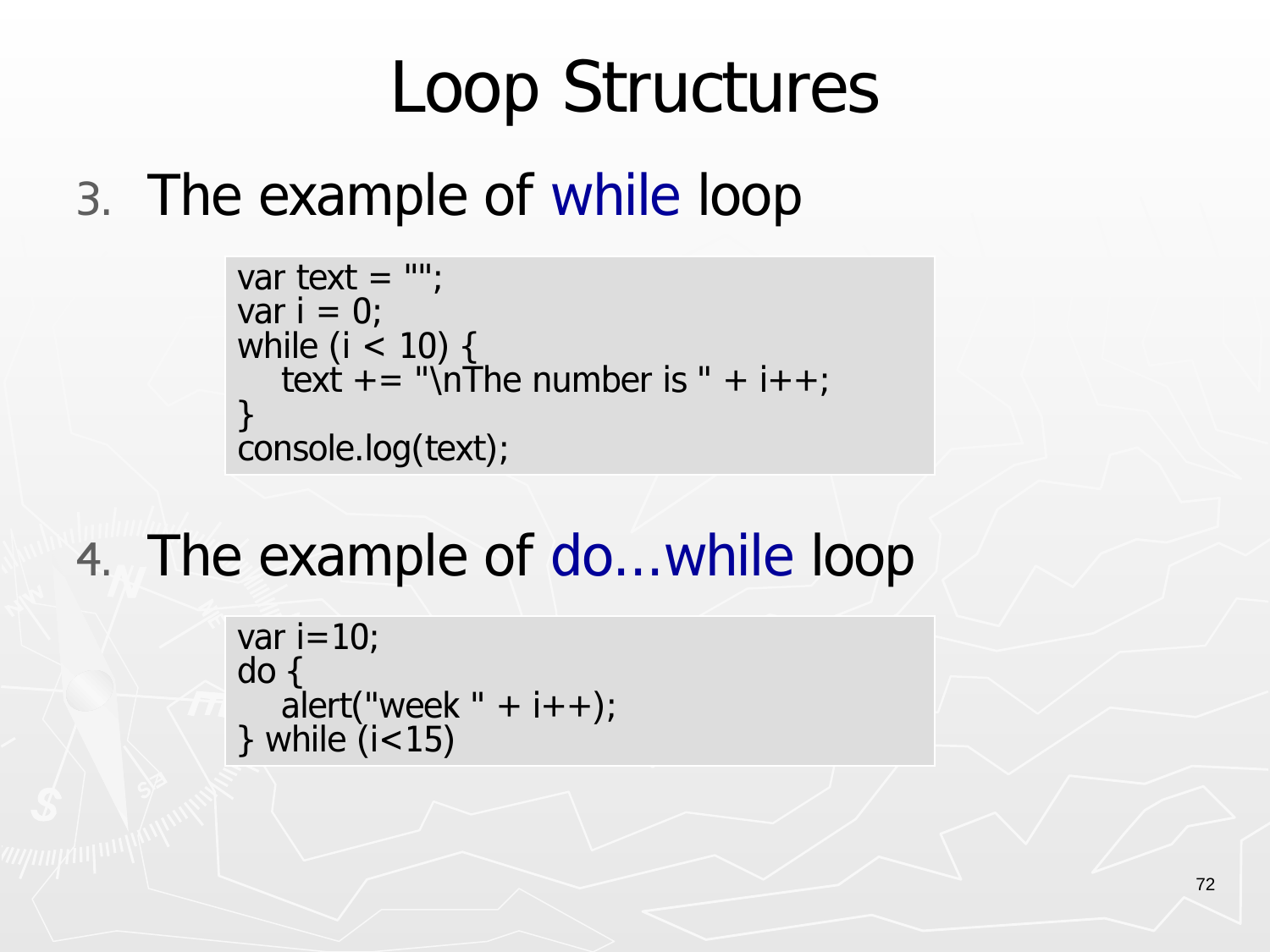

# Loop Structures
The example of while loop

The example of do...while loop
| var text = ""; var i = 0; while (i < 10) { text += "\nThe number is " + i++; } console.log(text); |
| --- |
| var i=10; do { alert("week " + i++); } while (i<15) |
| --- |
72